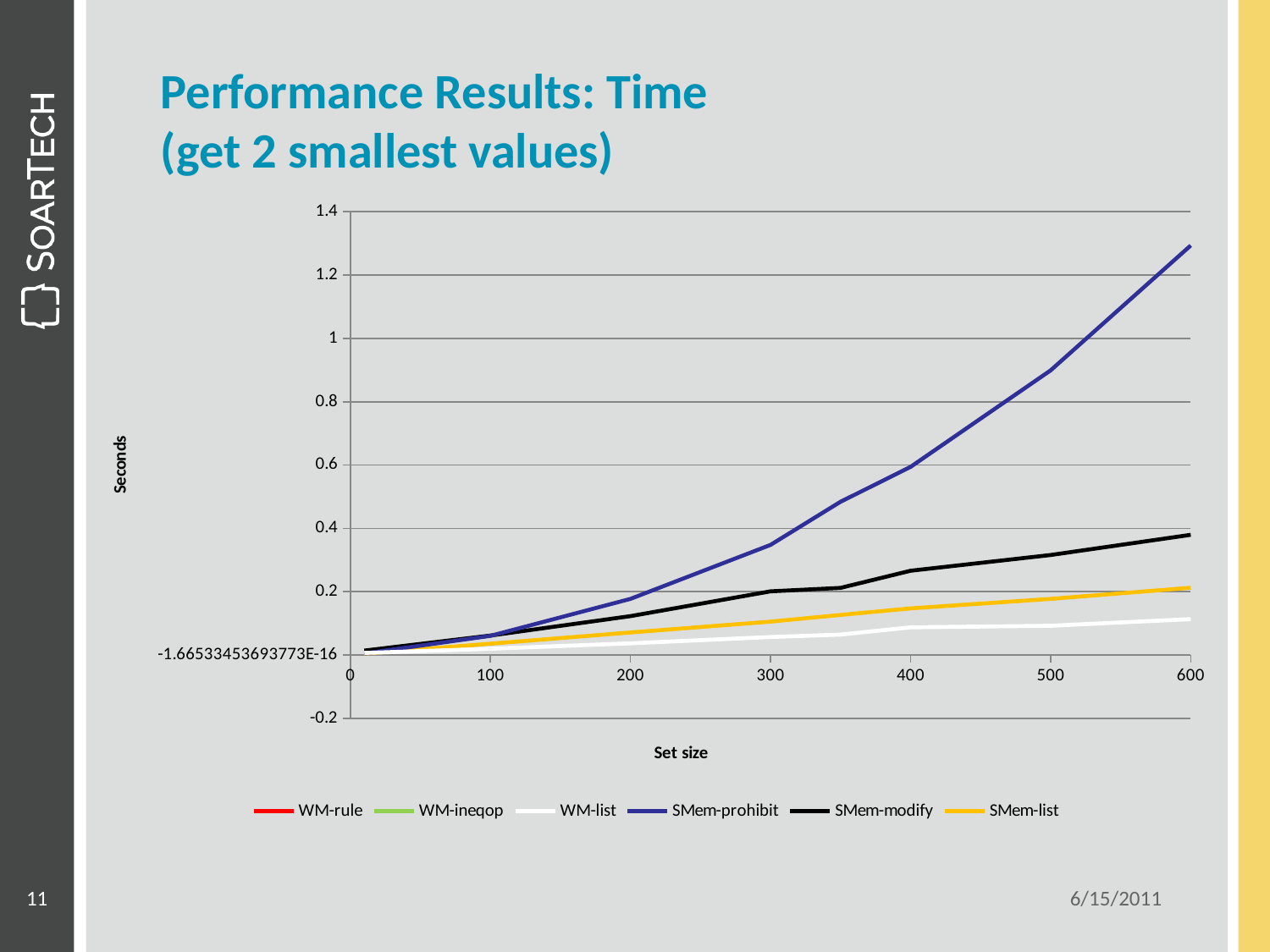

# Performance Results: Time (get 2 smallest values)

### Chart

| Category | WM-rule | WM-ineqop | WM-list | SMem-prohibit | SMem-modify | SMem-list |
|---|---|---|---|---|---|---|
11
6/15/2011